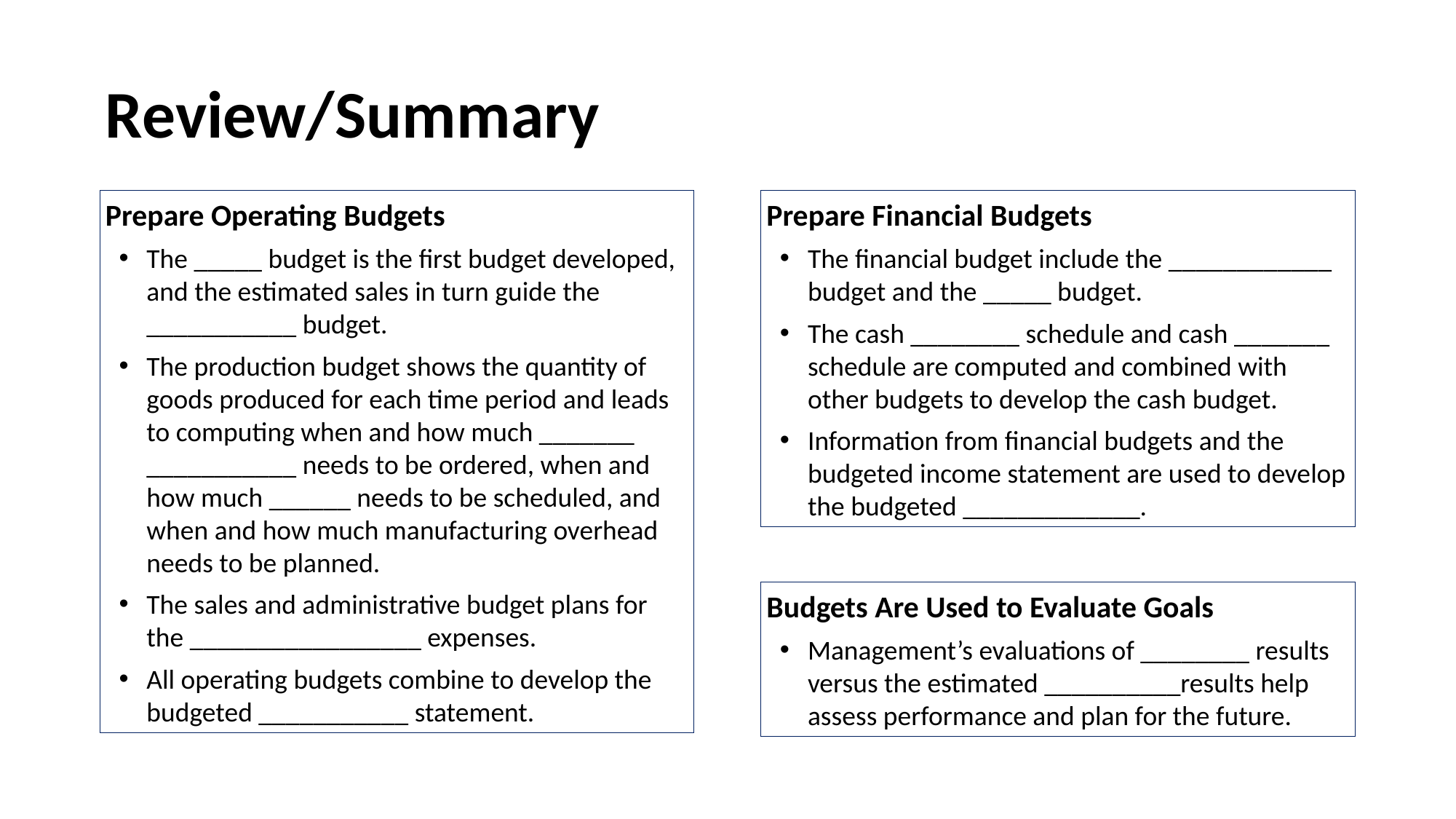

# Review/Summary
Prepare Operating Budgets
The _____ budget is the first budget developed, and the estimated sales in turn guide the ___________ budget.
The production budget shows the quantity of goods produced for each time period and leads to computing when and how much _______ ___________ needs to be ordered, when and how much ______ needs to be scheduled, and when and how much manufacturing overhead needs to be planned.
The sales and administrative budget plans for the _________________ expenses.
All operating budgets combine to develop the budgeted ___________ statement.
Prepare Financial Budgets
The financial budget include the ____________ budget and the _____ budget.
The cash ________ schedule and cash _______ schedule are computed and combined with other budgets to develop the cash budget.
Information from financial budgets and the budgeted income statement are used to develop the budgeted _____________.
Budgets Are Used to Evaluate Goals
Management’s evaluations of ________ results versus the estimated __________results help assess performance and plan for the future.
47